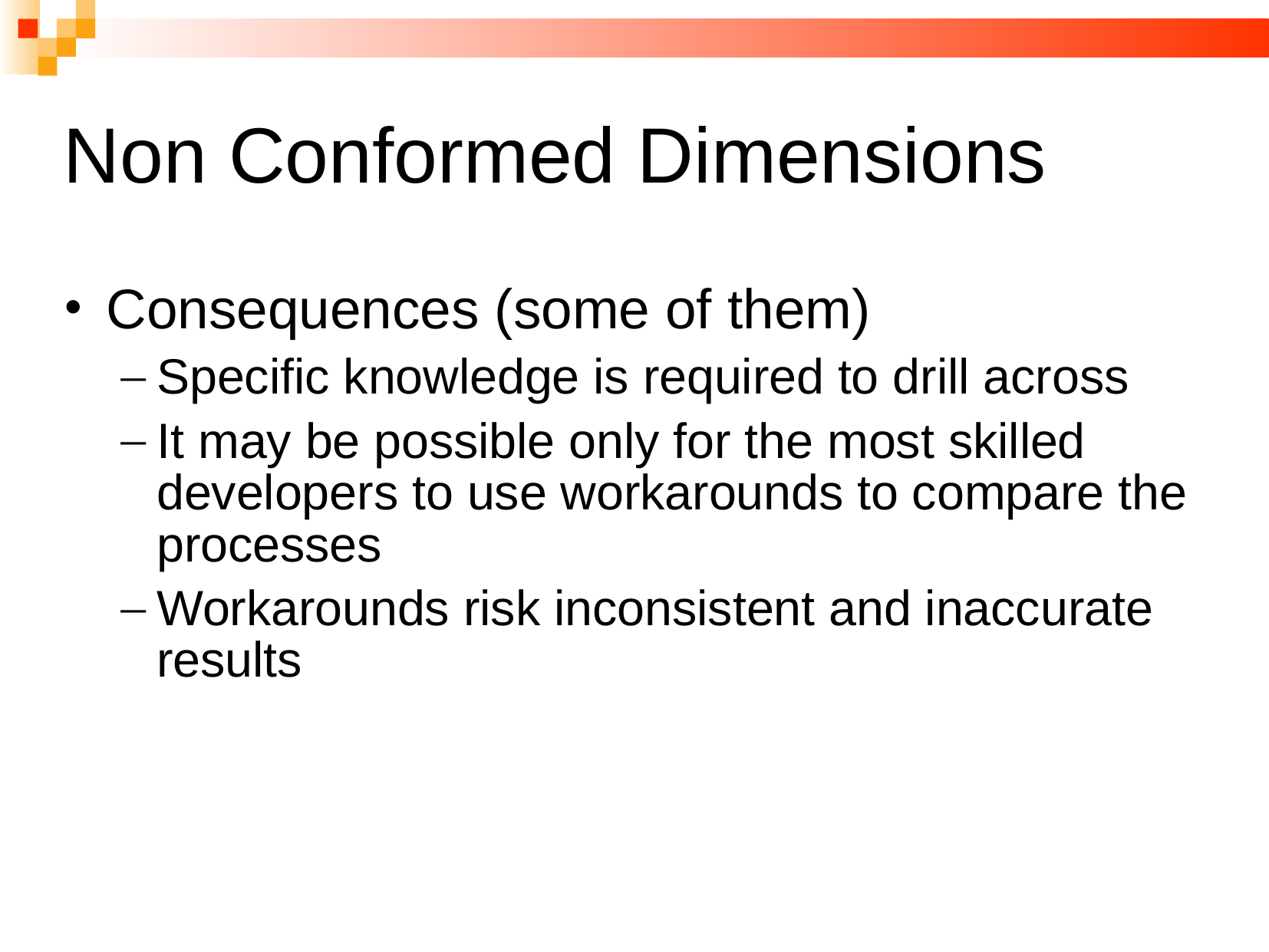

# Non Conformed Dimensions
Consequences (some of them)
Specific knowledge is required to drill across
It may be possible only for the most skilled developers to use workarounds to compare the processes
Workarounds risk inconsistent and inaccurate results